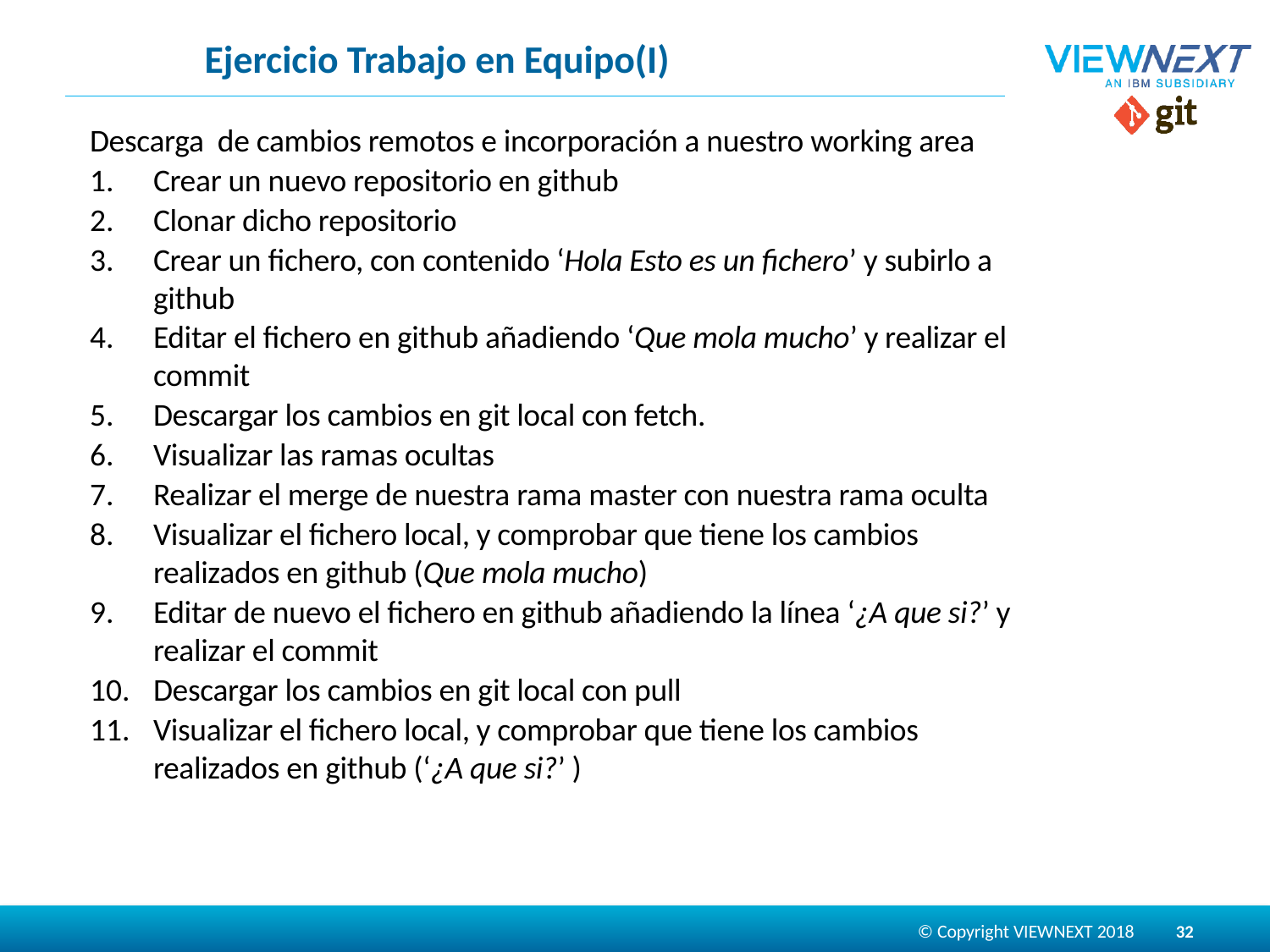

# Ejercicio Trabajo en Equipo(I)
Descarga  de cambios remotos e incorporación a nuestro working area
Crear un nuevo repositorio en github
Clonar dicho repositorio
Crear un fichero, con contenido ‘Hola Esto es un fichero’ y subirlo a github
Editar el fichero en github añadiendo ‘Que mola mucho’ y realizar el commit
Descargar los cambios en git local con fetch.
Visualizar las ramas ocultas
Realizar el merge de nuestra rama master con nuestra rama oculta
Visualizar el fichero local, y comprobar que tiene los cambios realizados en github (Que mola mucho)
Editar de nuevo el fichero en github añadiendo la línea ‘¿A que si?’ y realizar el commit
Descargar los cambios en git local con pull
Visualizar el fichero local, y comprobar que tiene los cambios realizados en github (‘¿A que si?’ )

32